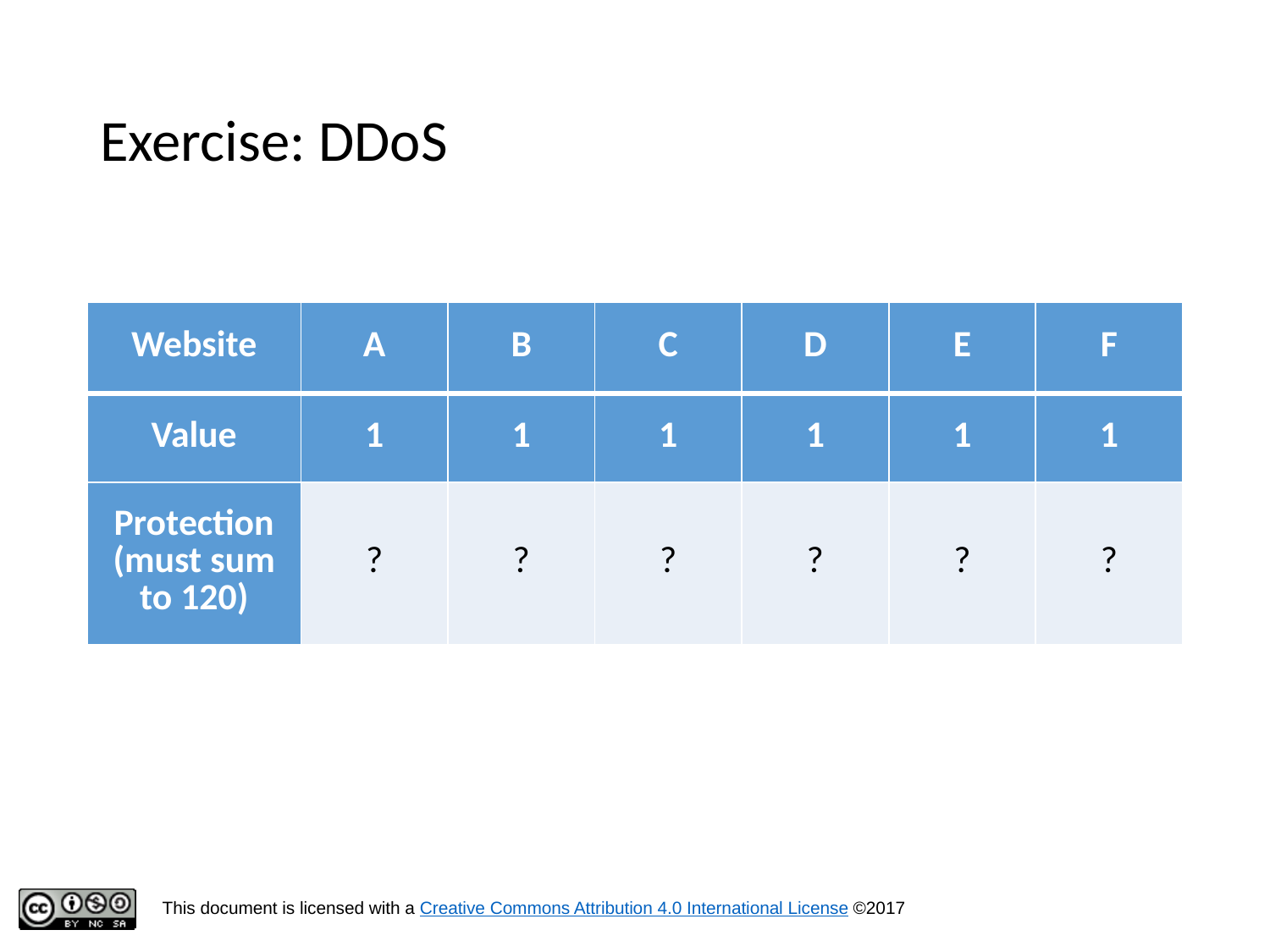

# Exercise: DDoS
| Website | A | B | C | D | E | F |
| --- | --- | --- | --- | --- | --- | --- |
| Value | 1 | 1 | 1 | 1 | 1 | 1 |
| Protection (must sum to 120) | ? | ? | ? | ? | ? | ? |